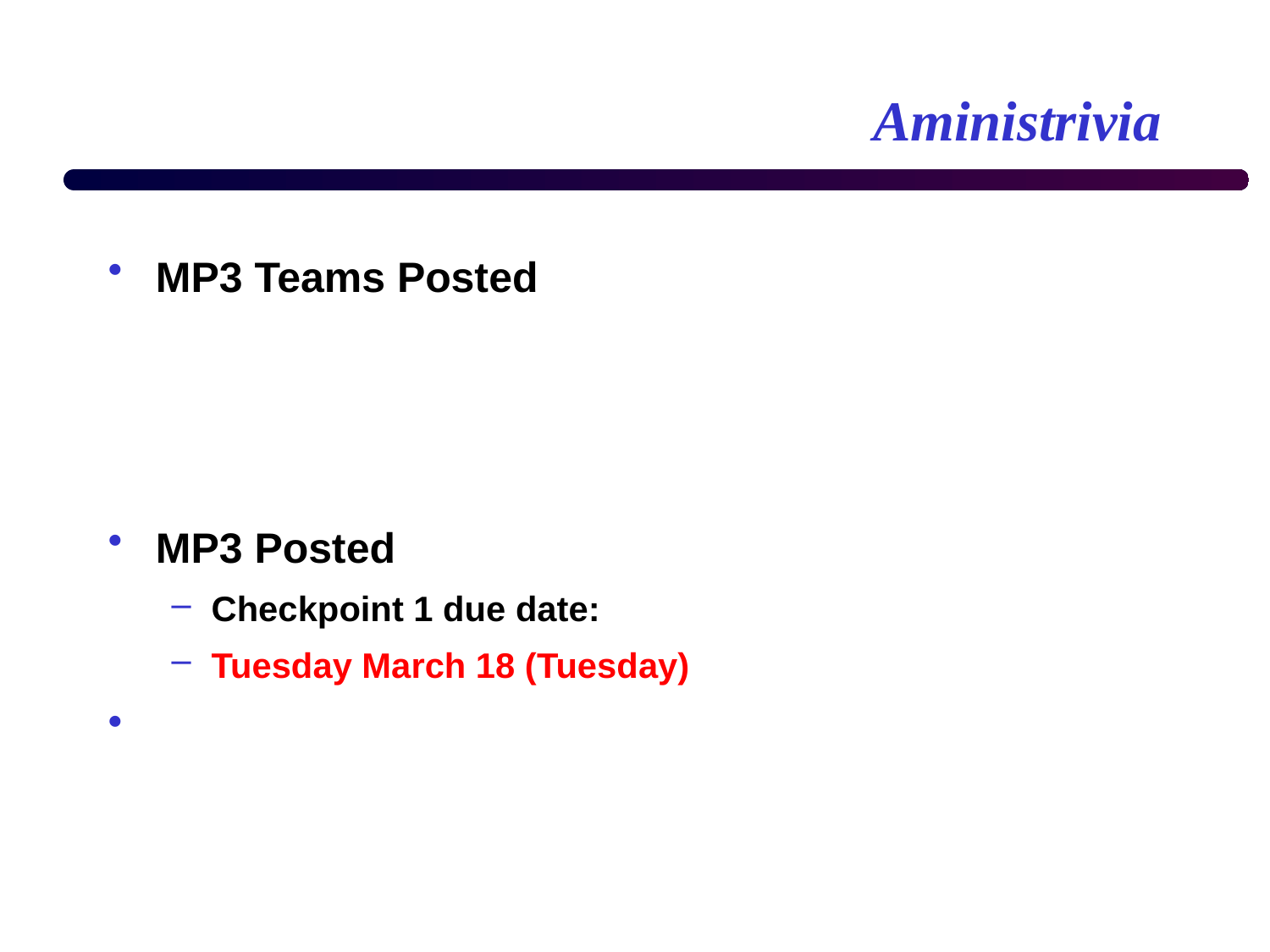

# Aministrivia
MP3 Teams Posted

MP3 Posted
Checkpoint 1 due date:
Tuesday March 18 (Tuesday)